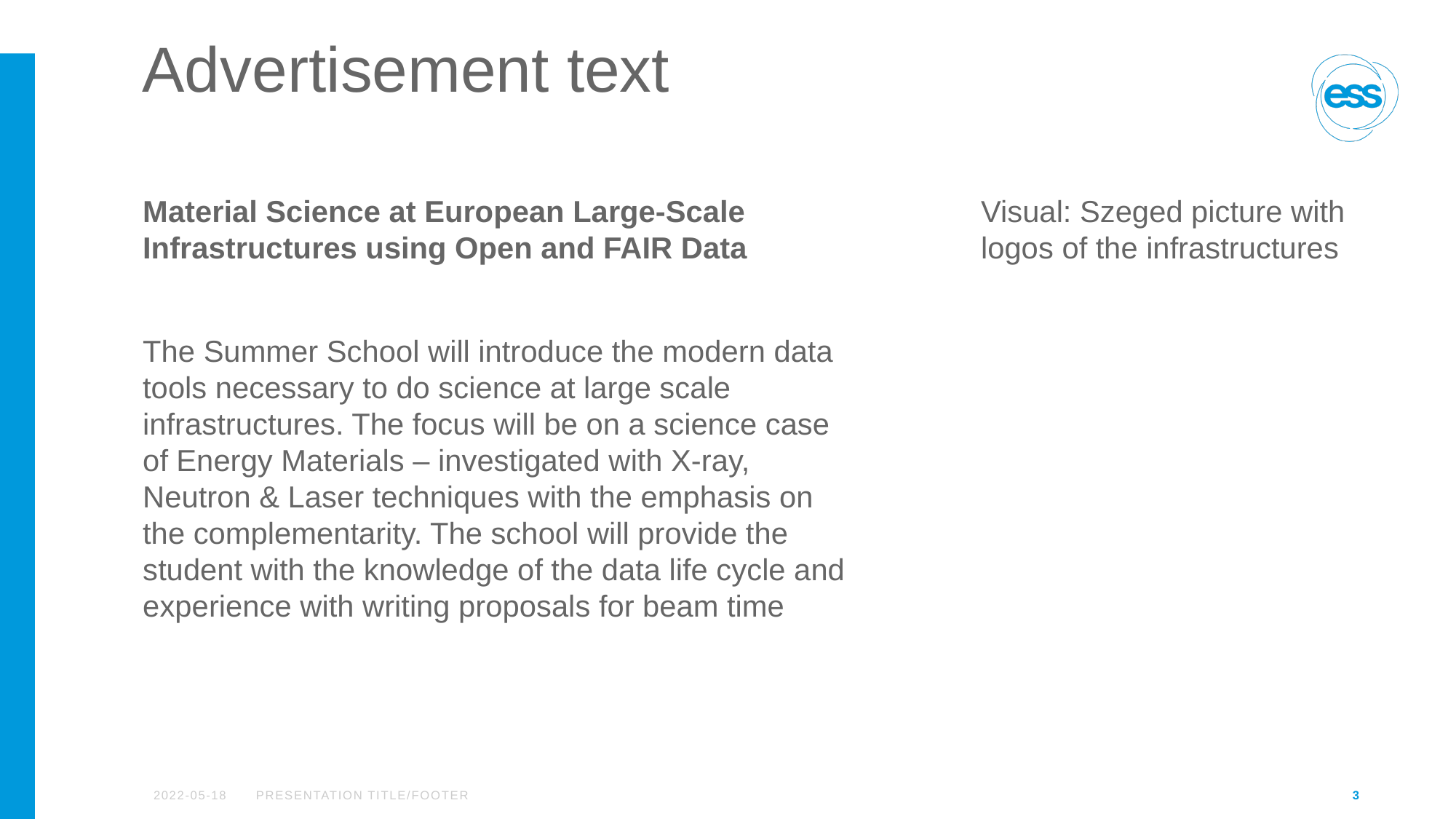

# Advertisement text
Material Science at European Large-Scale Infrastructures using Open and FAIR Data

The Summer School will introduce the modern data tools necessary to do science at large scale infrastructures. The focus will be on a science case of Energy Materials – investigated with X-ray, Neutron & Laser techniques with the emphasis on the complementarity. The school will provide the student with the knowledge of the data life cycle and experience with writing proposals for beam time

Visual: Szeged picture with logos of the infrastructures

2022-05-18
PRESENTATION TITLE/FOOTER
3